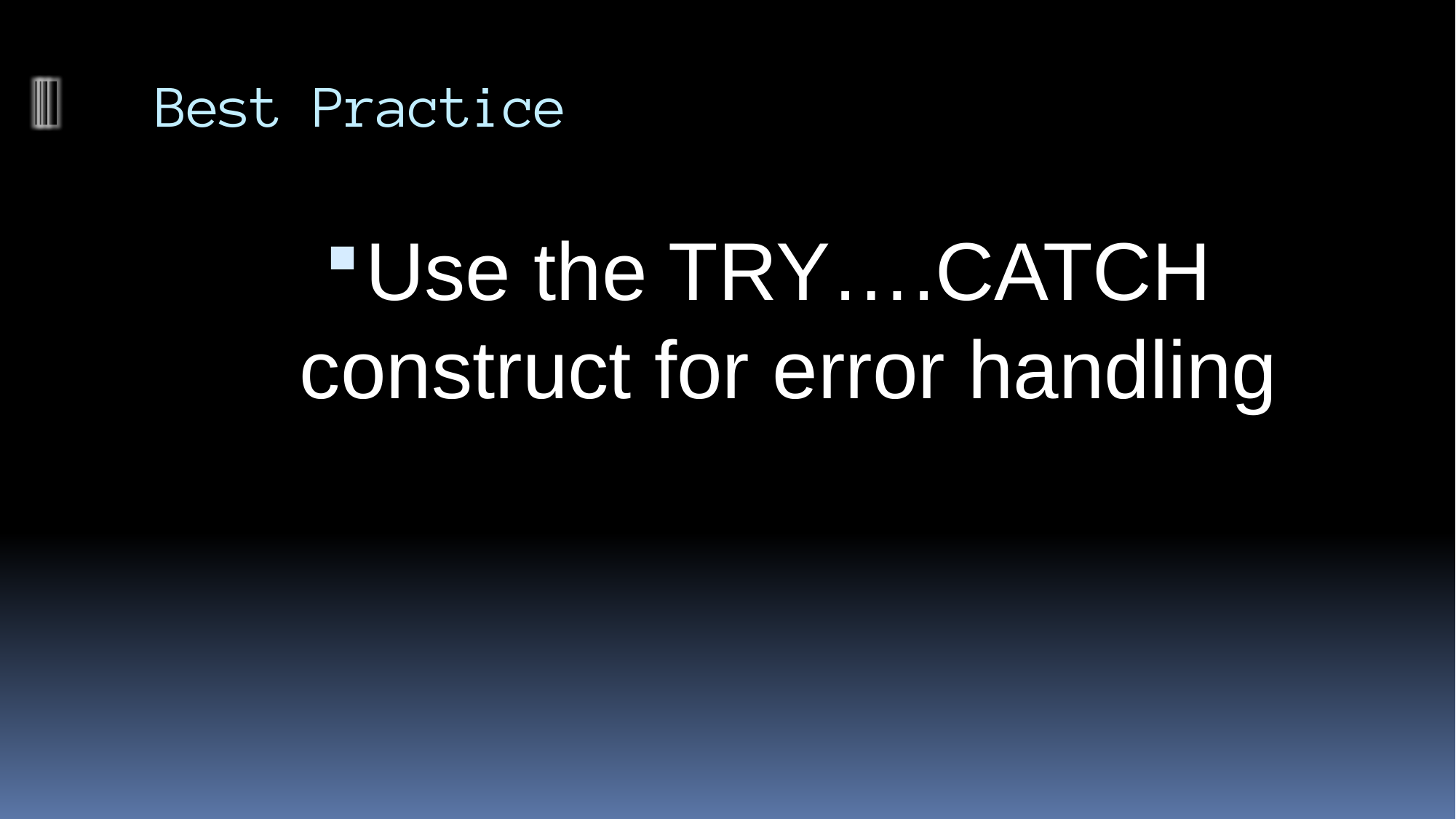

# Best Practice
Use the TRY….CATCH construct for error handling